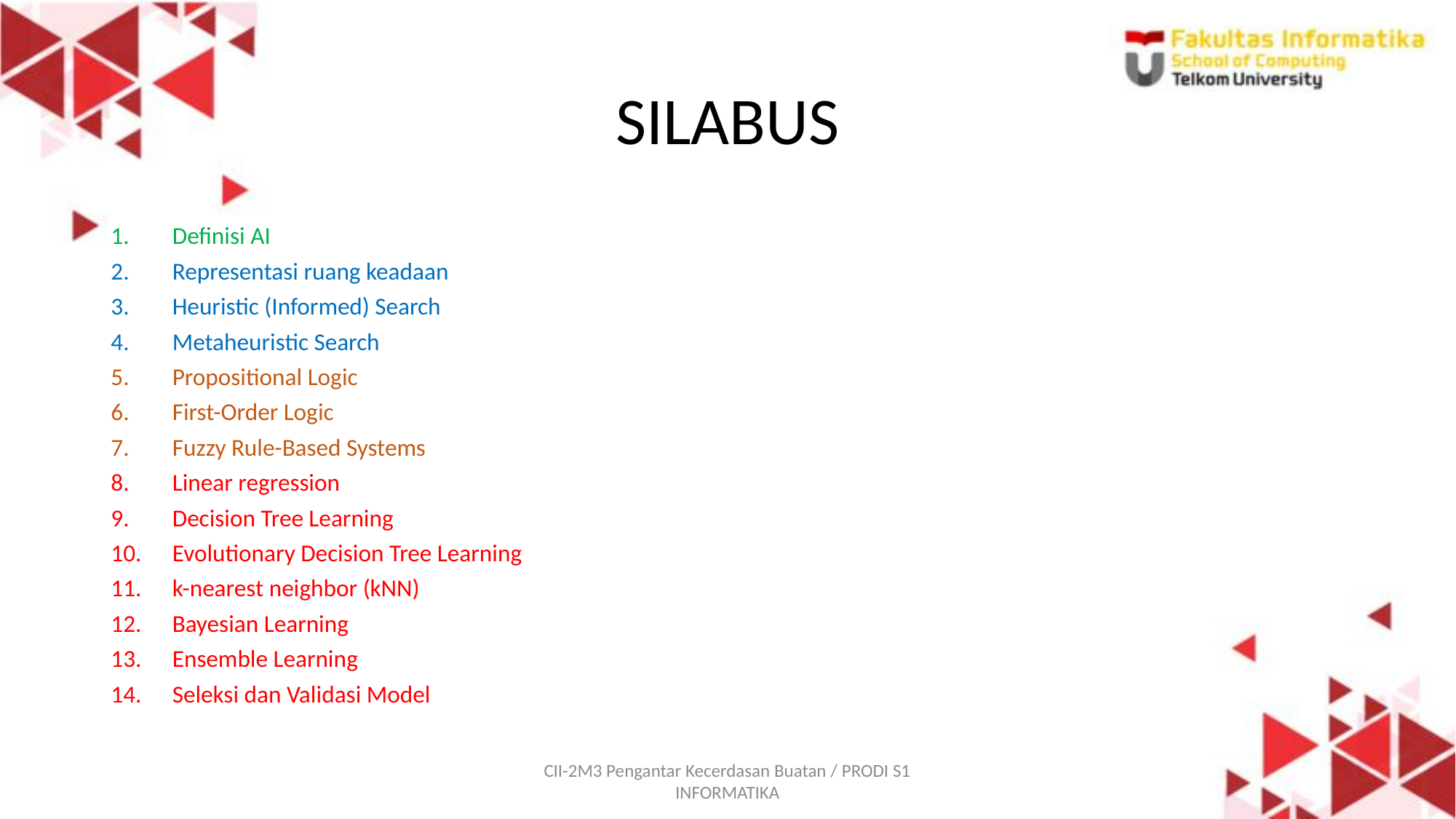

# SILABUS
Definisi AI
Representasi ruang keadaan
Heuristic (Informed) Search
Metaheuristic Search
Propositional Logic
First-Order Logic
Fuzzy Rule-Based Systems
Linear regression
Decision Tree Learning
Evolutionary Decision Tree Learning
k-nearest neighbor (kNN)
Bayesian Learning
Ensemble Learning
Seleksi dan Validasi Model
CII-2M3 Pengantar Kecerdasan Buatan / PRODI S1 INFORMATIKA